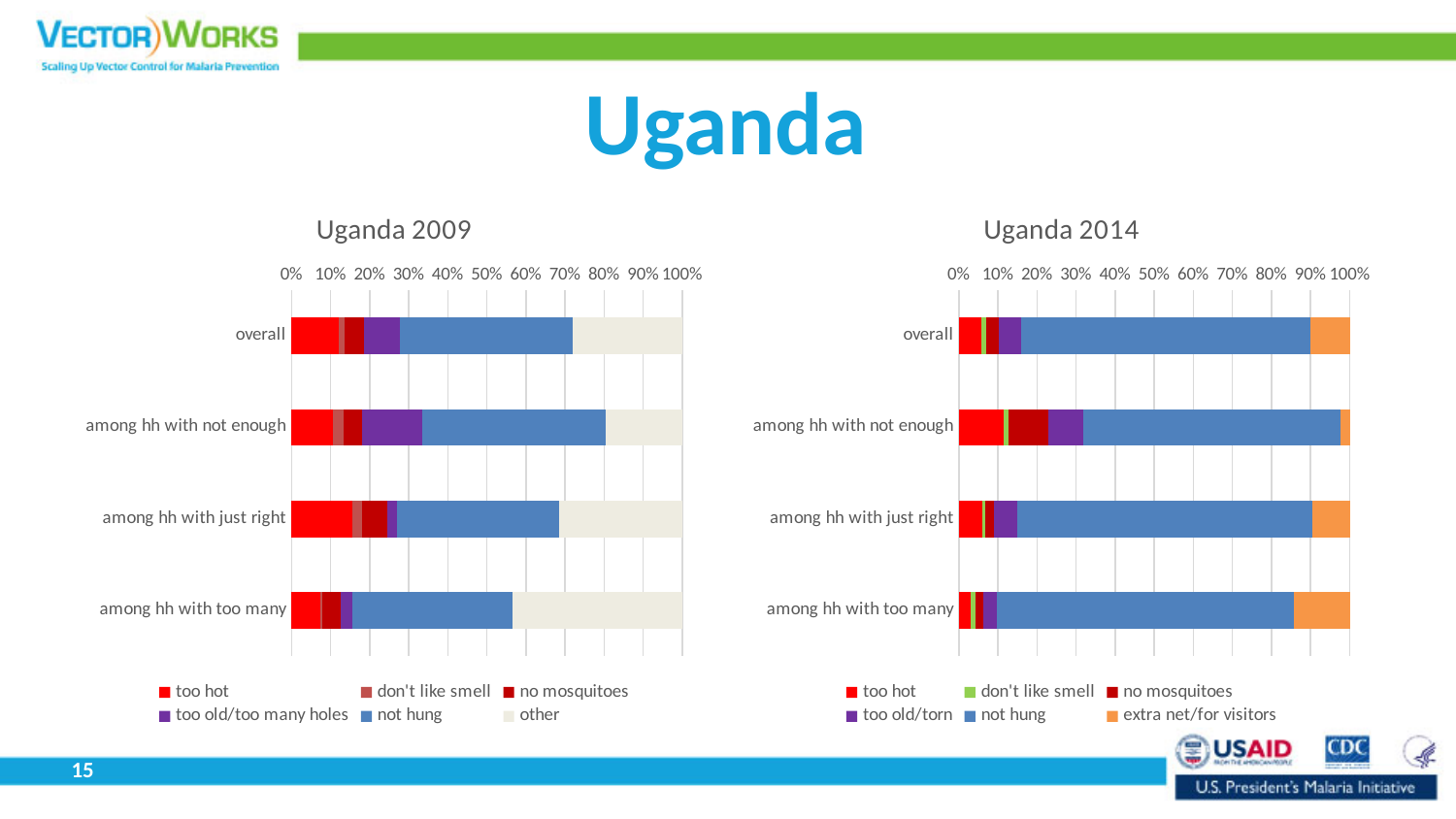

# Uganda

### Chart: Uganda 2009

| Category | too hot | don't like smell | no mosquitoes | too old/too many holes | not hung | other |
|---|---|---|---|---|---|---|
| overall | 2.4000000000000004 | 0.30000000000000004 | 1.0 | 1.8 | 8.8 | 5.6000000000000005 |
| among hh with not enough | 2.0 | 0.5 | 0.9 | 2.9000000000000004 | 8.8 | 3.7 |
| among hh with just right | 3.0 | 0.5 | 1.2000000000000002 | 0.5 | 8.0 | 6.1000000000000005 |
| among hh with too many | 2.2 | 0.2 | 1.4000000000000001 | 0.9 | 12.5 | 13.200000000000001 |

### Chart: Uganda 2014

| Category | too hot | don't like smell | no mosquitoes | too old/torn | not hung | extra net/for visitors |
|---|---|---|---|---|---|---|
| overall | 5.6000000000000005 | 1.0 | 3.1 | 5.5 | 71.0 | 9.600000000000001 |
| among hh with not enough | 10.8 | 1.1 | 9.600000000000001 | 8.4 | 62.0 | 2.1 |
| among hh with just right | 5.9 | 0.7000000000000001 | 2.0 | 6.0 | 73.4 | 9.3 |
| among hh with too many | 2.8000000000000003 | 1.3 | 1.7000000000000002 | 3.4000000000000004 | 71.60000000000001 | 13.5 |
15